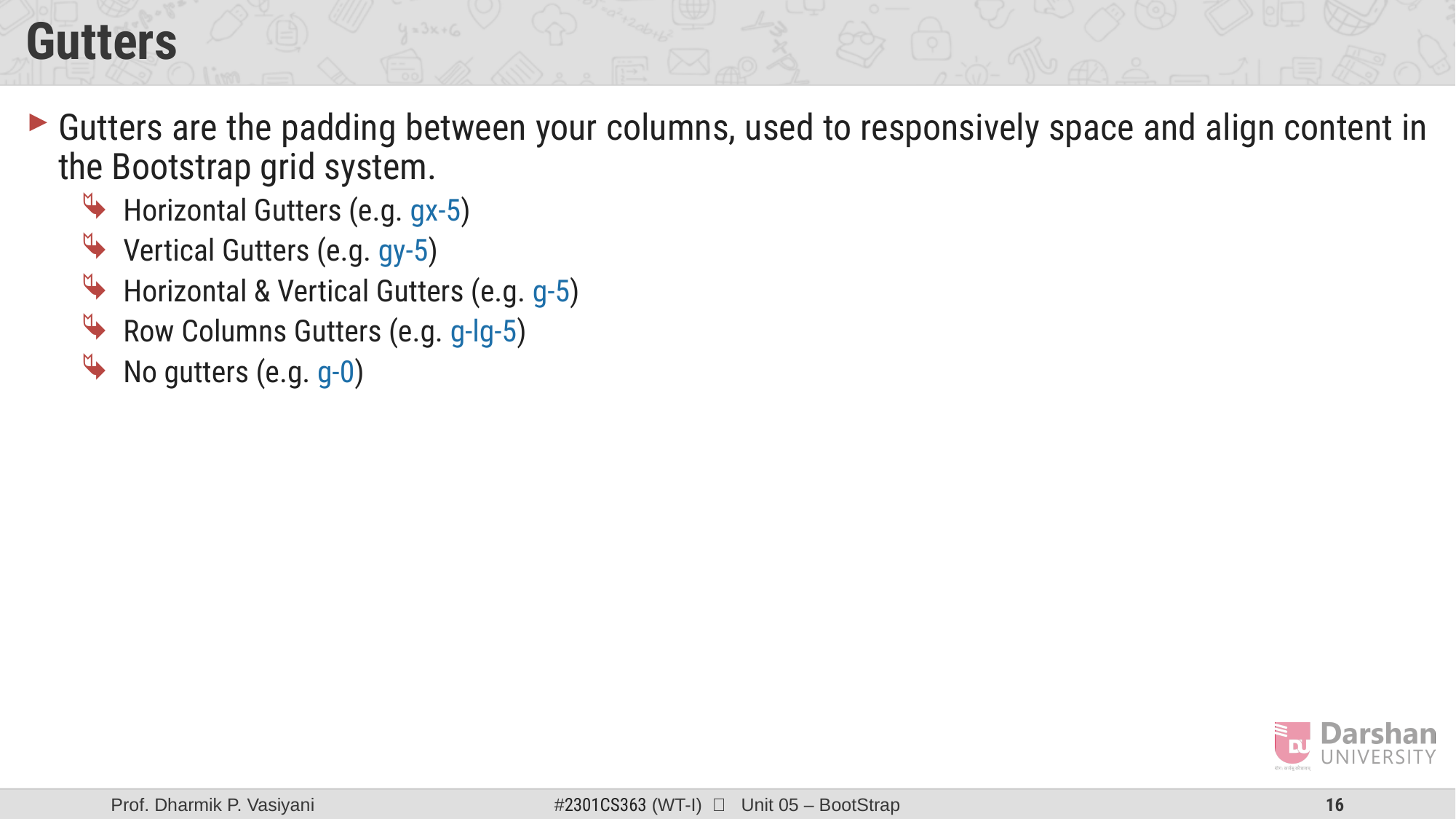

# Gutters
Gutters are the padding between your columns, used to responsively space and align content in the Bootstrap grid system.
Horizontal Gutters (e.g. gx-5)
Vertical Gutters (e.g. gy-5)
Horizontal & Vertical Gutters (e.g. g-5)
Row Columns Gutters (e.g. g-lg-5)
No gutters (e.g. g-0)